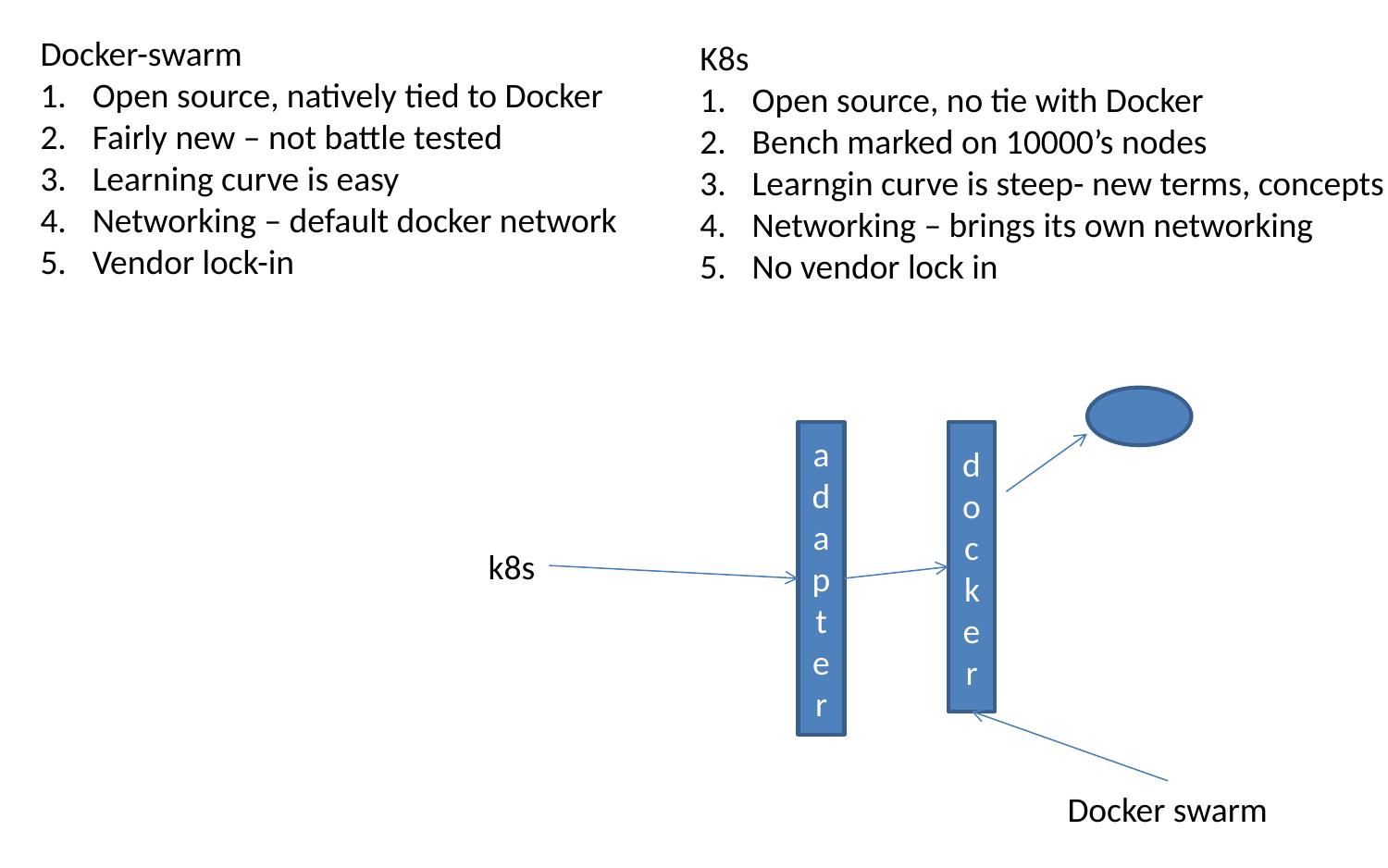

Docker-swarm
Open source, natively tied to Docker
Fairly new – not battle tested
Learning curve is easy
Networking – default docker network
Vendor lock-in
K8s
Open source, no tie with Docker
Bench marked on 10000’s nodes
Learngin curve is steep- new terms, concepts
Networking – brings its own networking
No vendor lock in

adapter
docker
k8s
Docker swarm